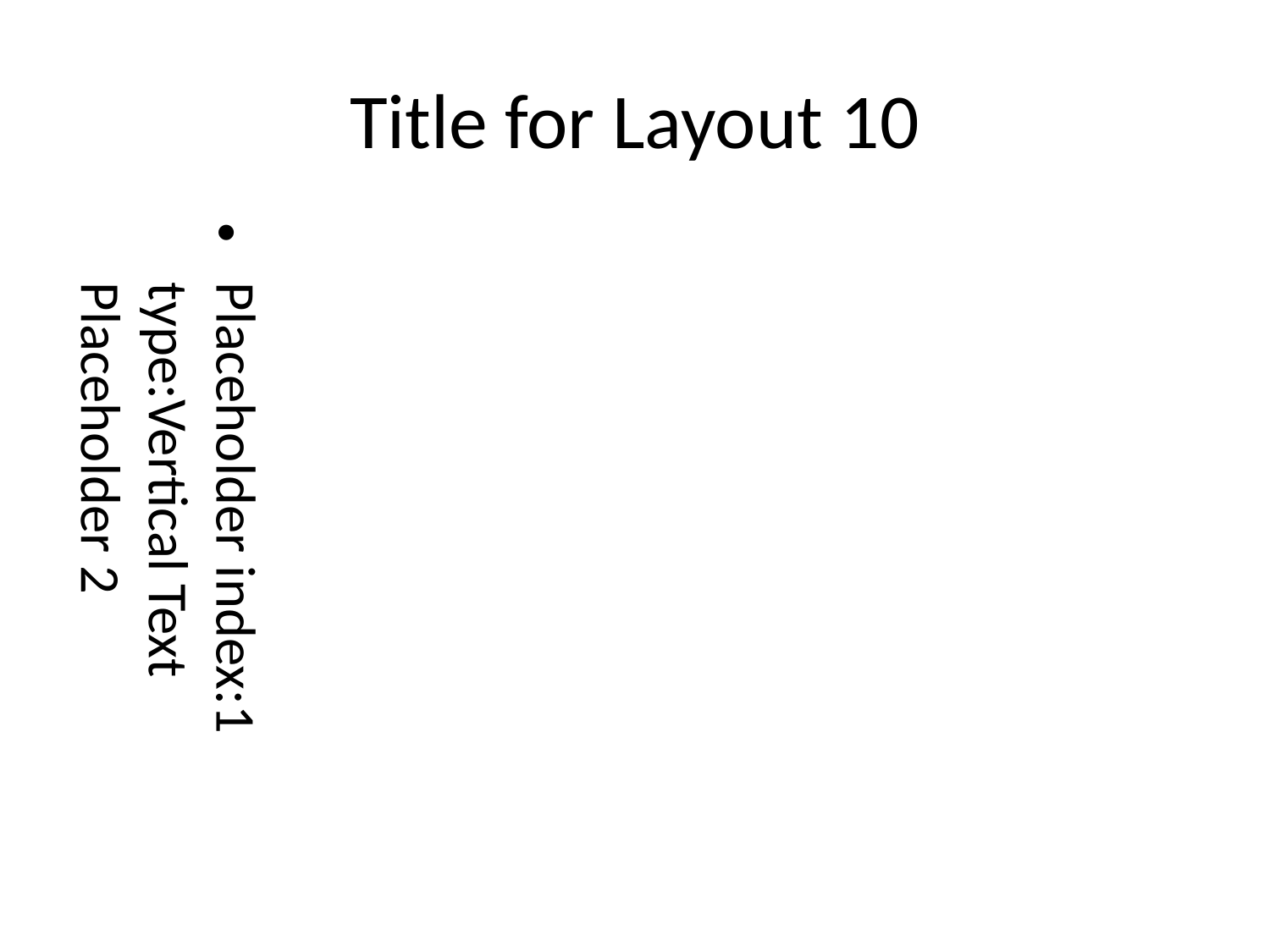

# Title for Layout 10
Placeholder index:1 type:Vertical Text Placeholder 2